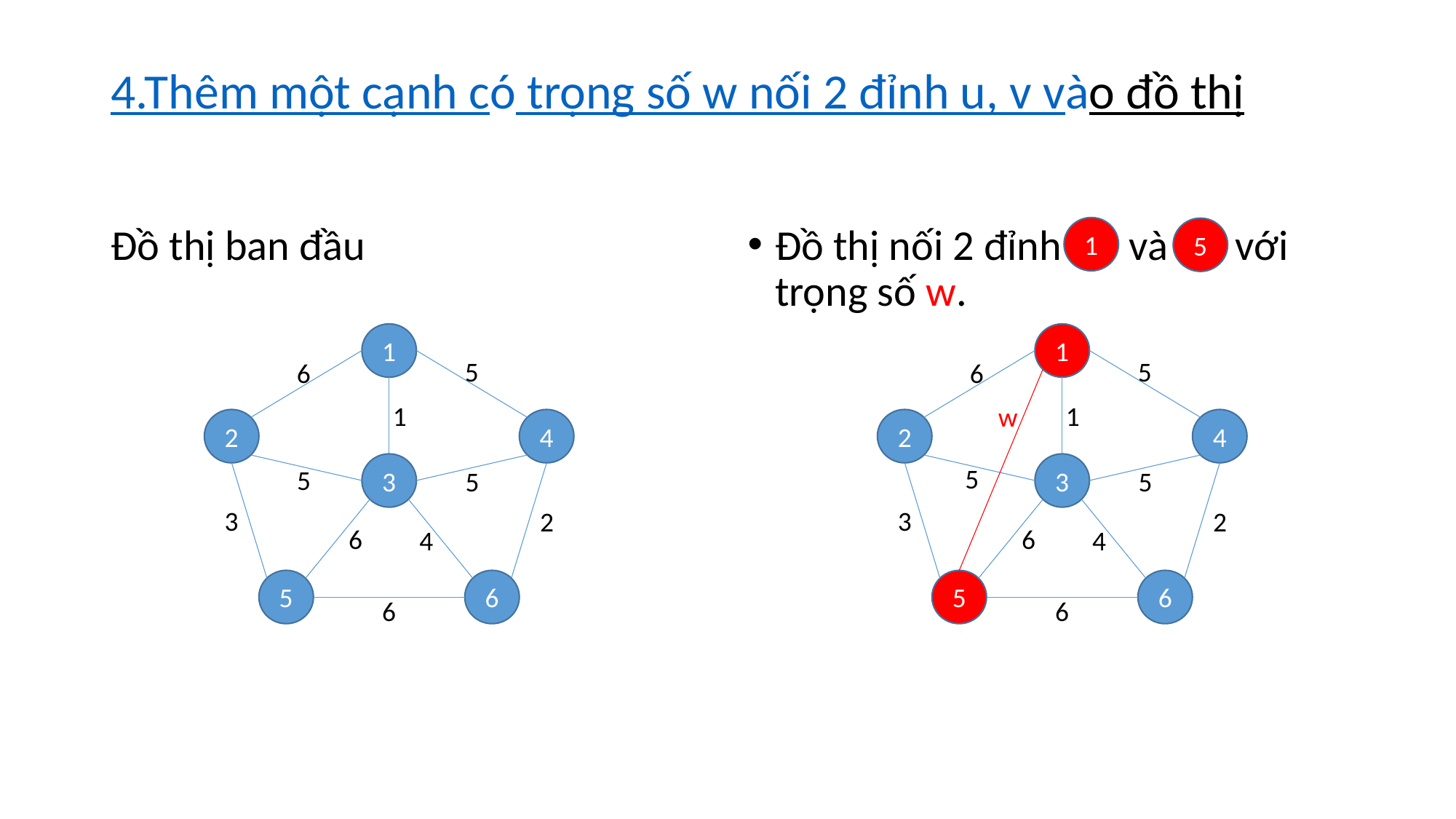

# 4.Thêm một cạnh có trọng số w nối 2 đỉnh u, v vào đồ thị
1
Đồ thị ban đầu
Đồ thị nối 2 đỉnh       và       với trọng số w.
5
1
1
5
5
6
6
1
1
w
2
4
2
4
3
3
5
5
5
5
3
3
2
2
6
6
4
4
5
6
5
6
6
6